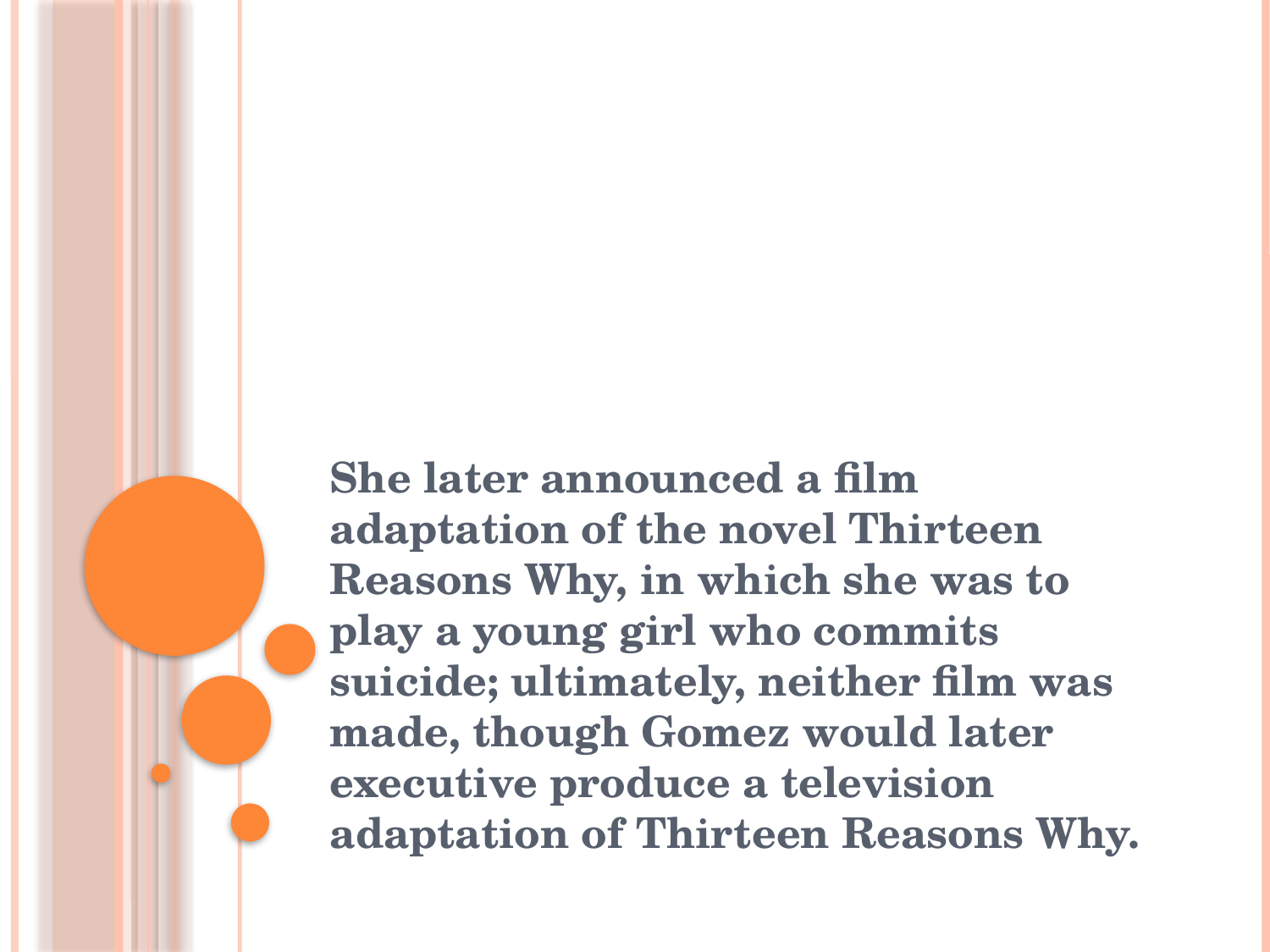

#
She later announced a film adaptation of the novel Thirteen Reasons Why, in which she was to play a young girl who commits suicide; ultimately, neither film was made, though Gomez would later executive produce a television adaptation of Thirteen Reasons Why.